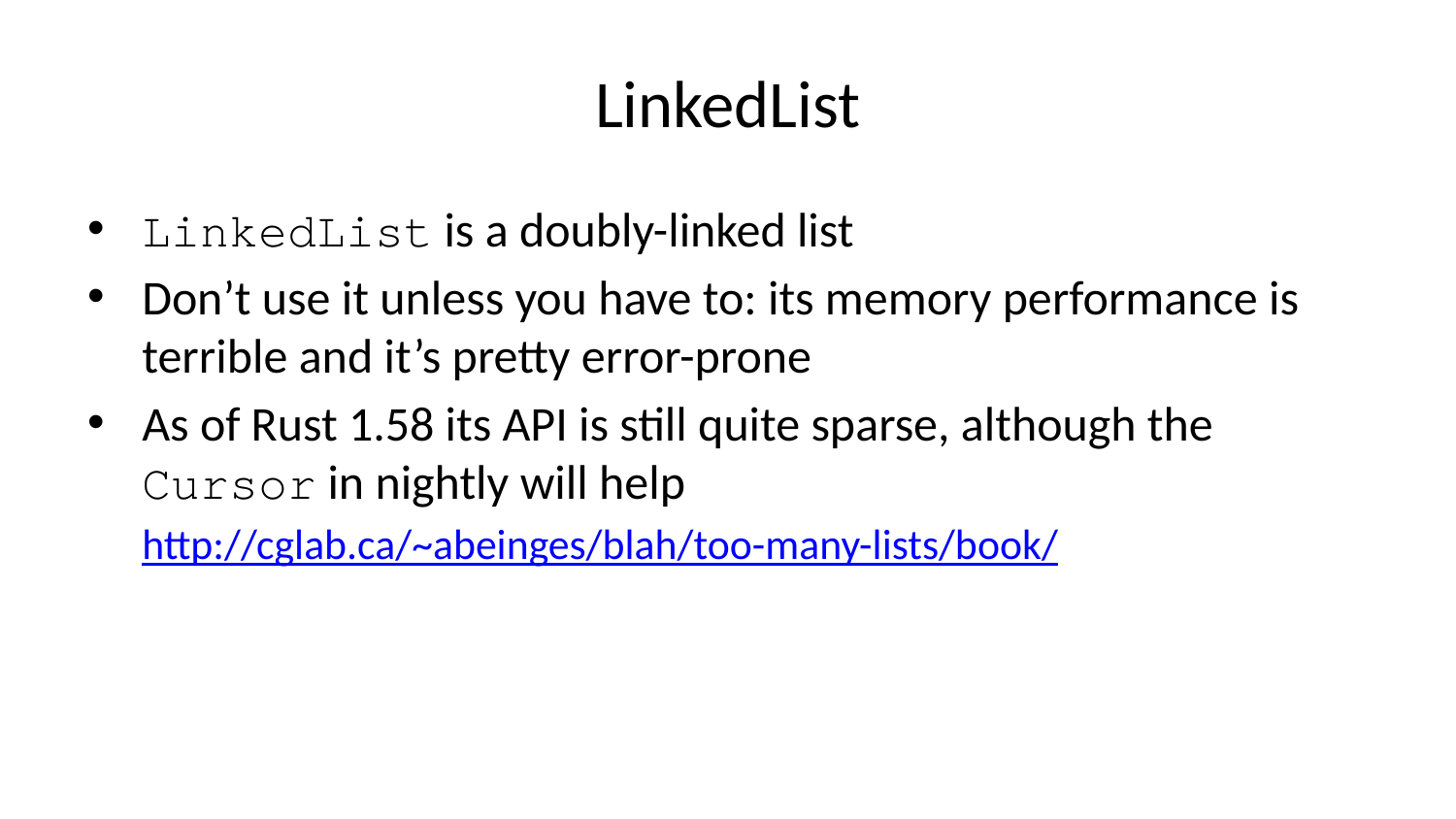

# LinkedList
LinkedList is a doubly-linked list
Don’t use it unless you have to: its memory performance is terrible and it’s pretty error-prone
As of Rust 1.58 its API is still quite sparse, although the Cursor in nightly will help
http://cglab.ca/~abeinges/blah/too-many-lists/book/